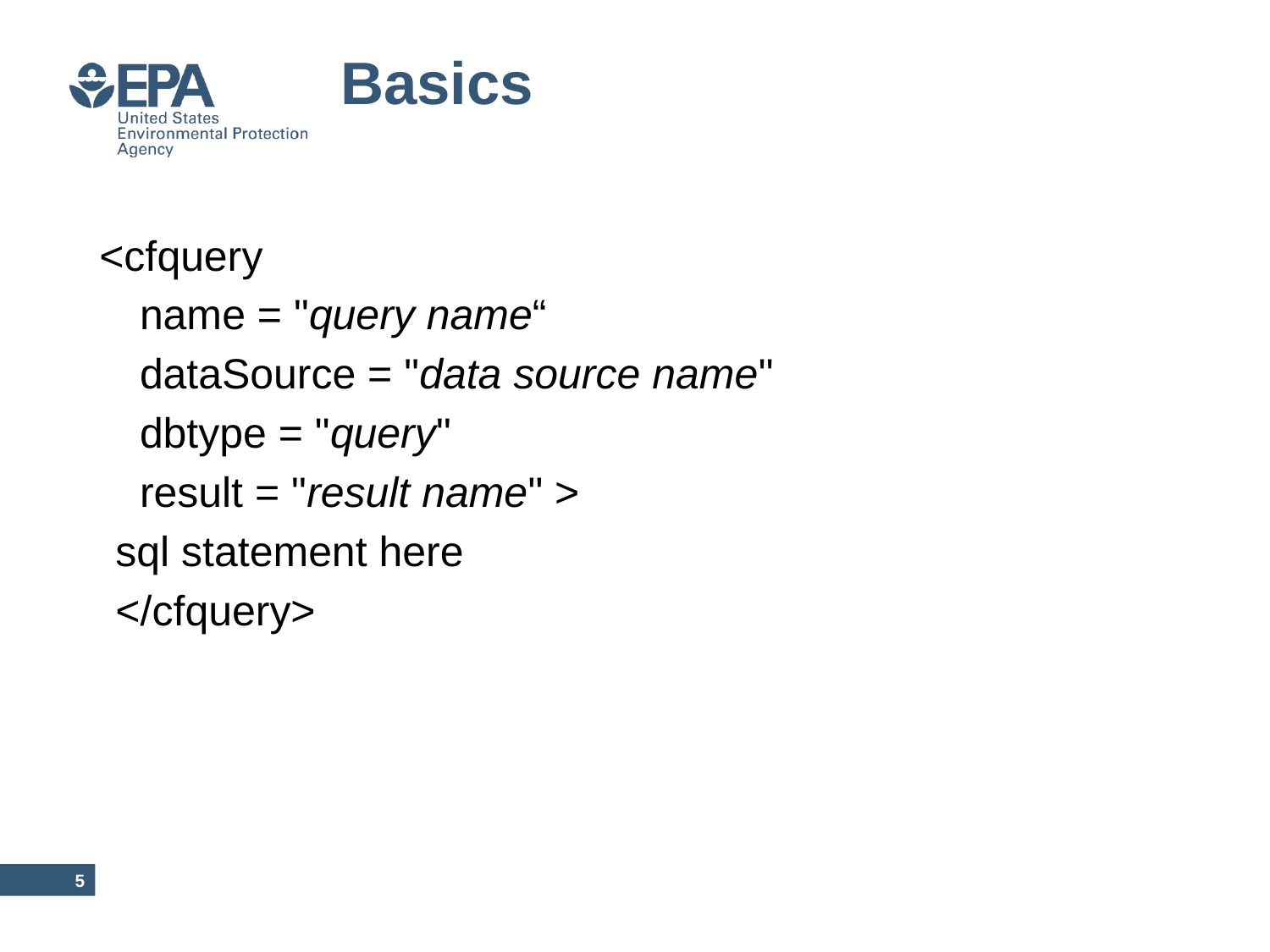

# Basics
	<cfquery
	name = "query name“
	dataSource = "data source name"
	dbtype = "query"
	result = "result name" >
sql statement here
</cfquery>
5